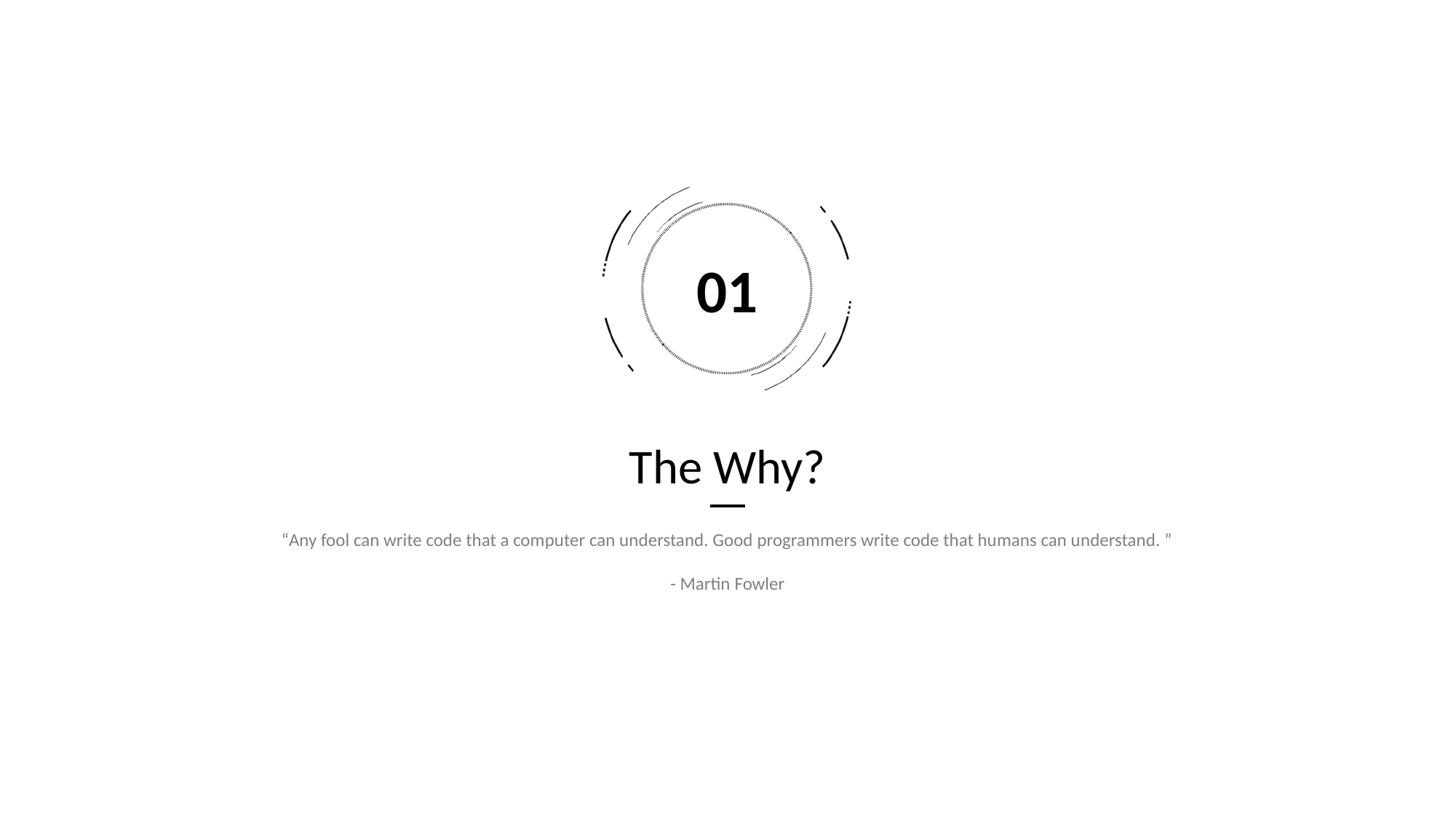

01
The Why?
“Any fool can write code that a computer can understand. Good programmers write code that humans can understand. ”

- Martin Fowler